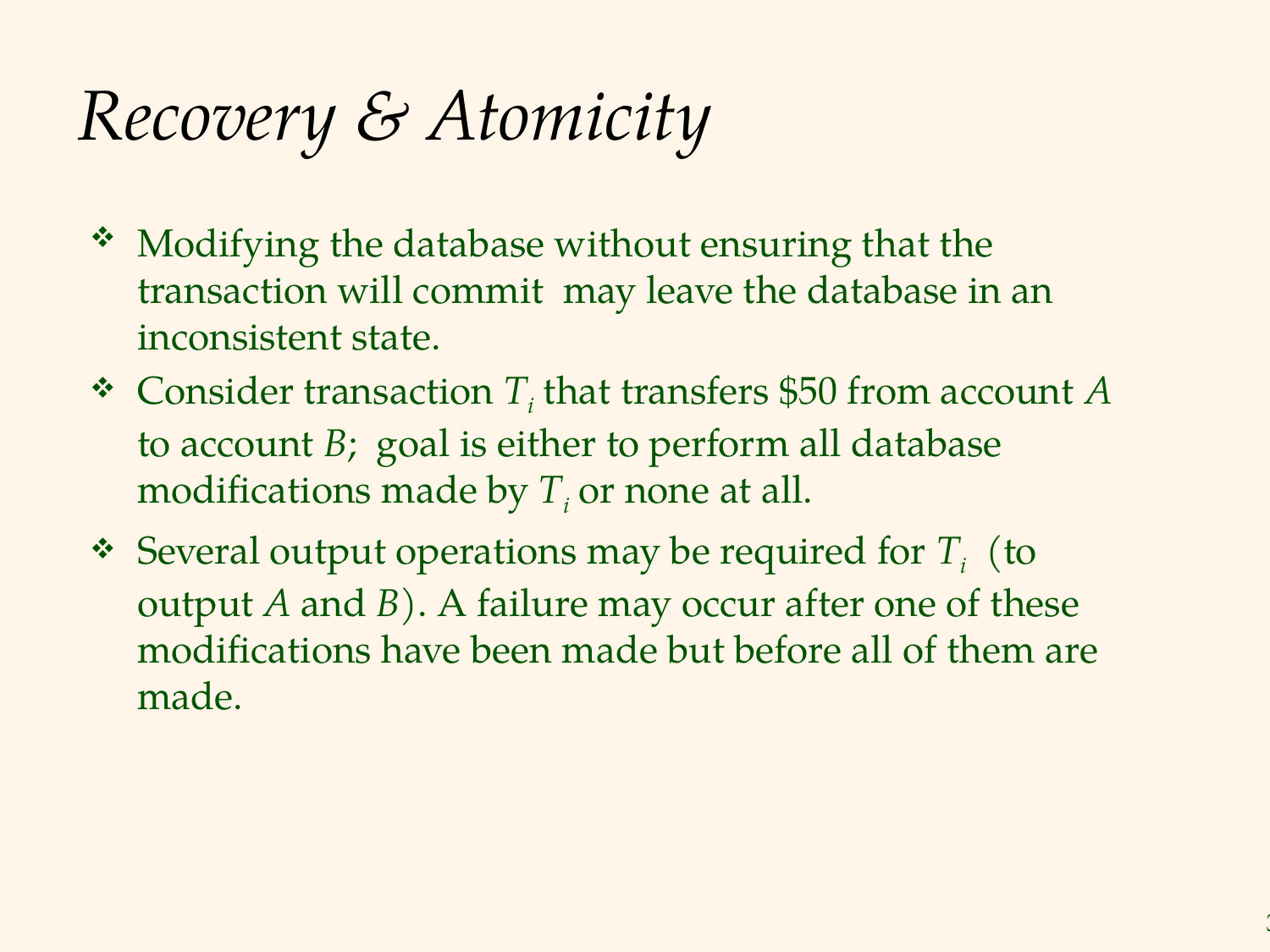

# Recovery & Atomicity
Modifying the database without ensuring that the transaction will commit  may leave the database in an inconsistent state.
Consider transaction Ti that transfers $50 from account A to account B;  goal is either to perform all database modifications made by Ti or none at all.
Several output operations may be required for Ti  (to output A and B). A failure may occur after one of these modifications have been made but before all of them are made.